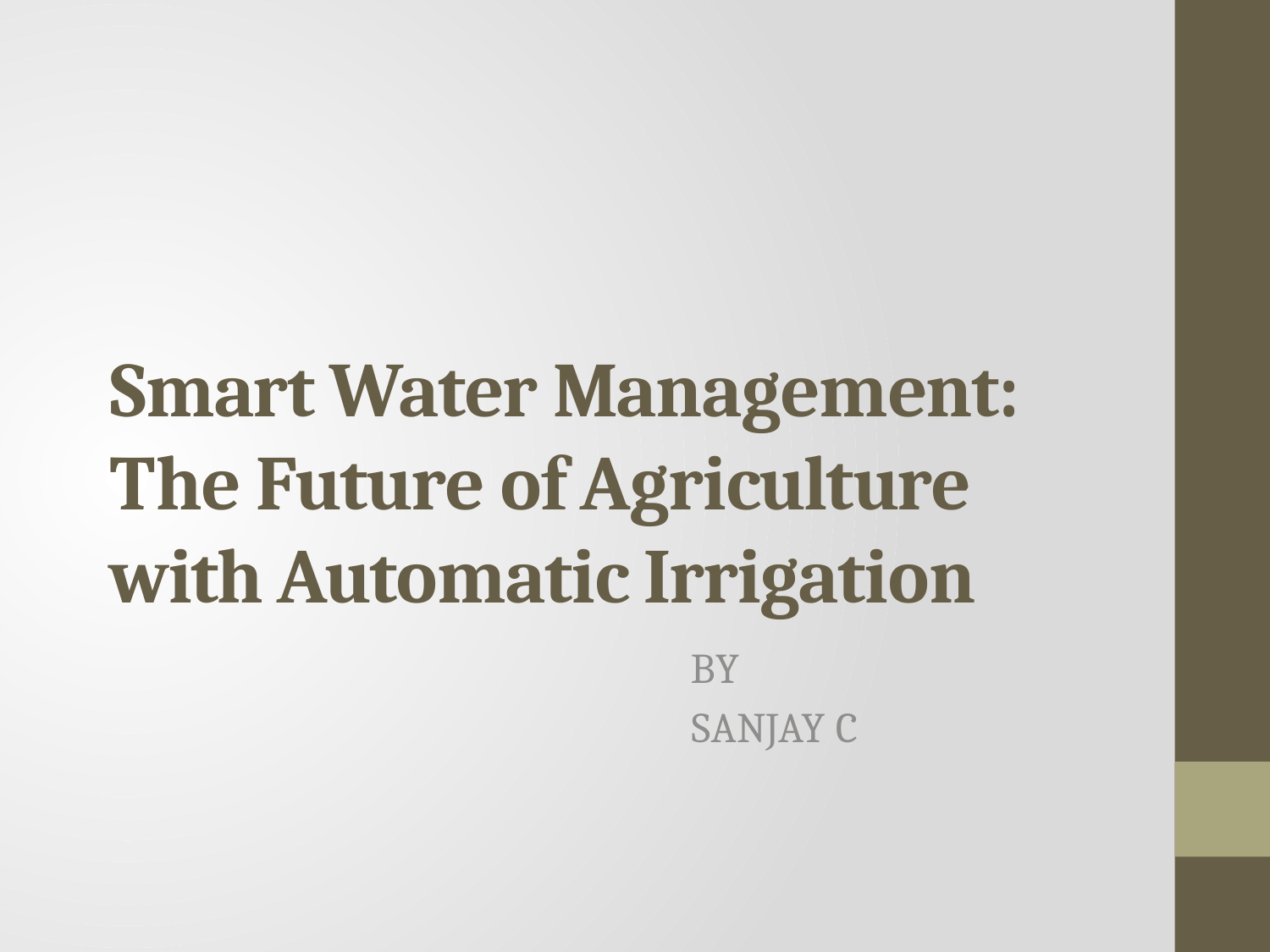

# Smart Water Management: The Future of Agriculture with Automatic Irrigation
BY
SANJAY C